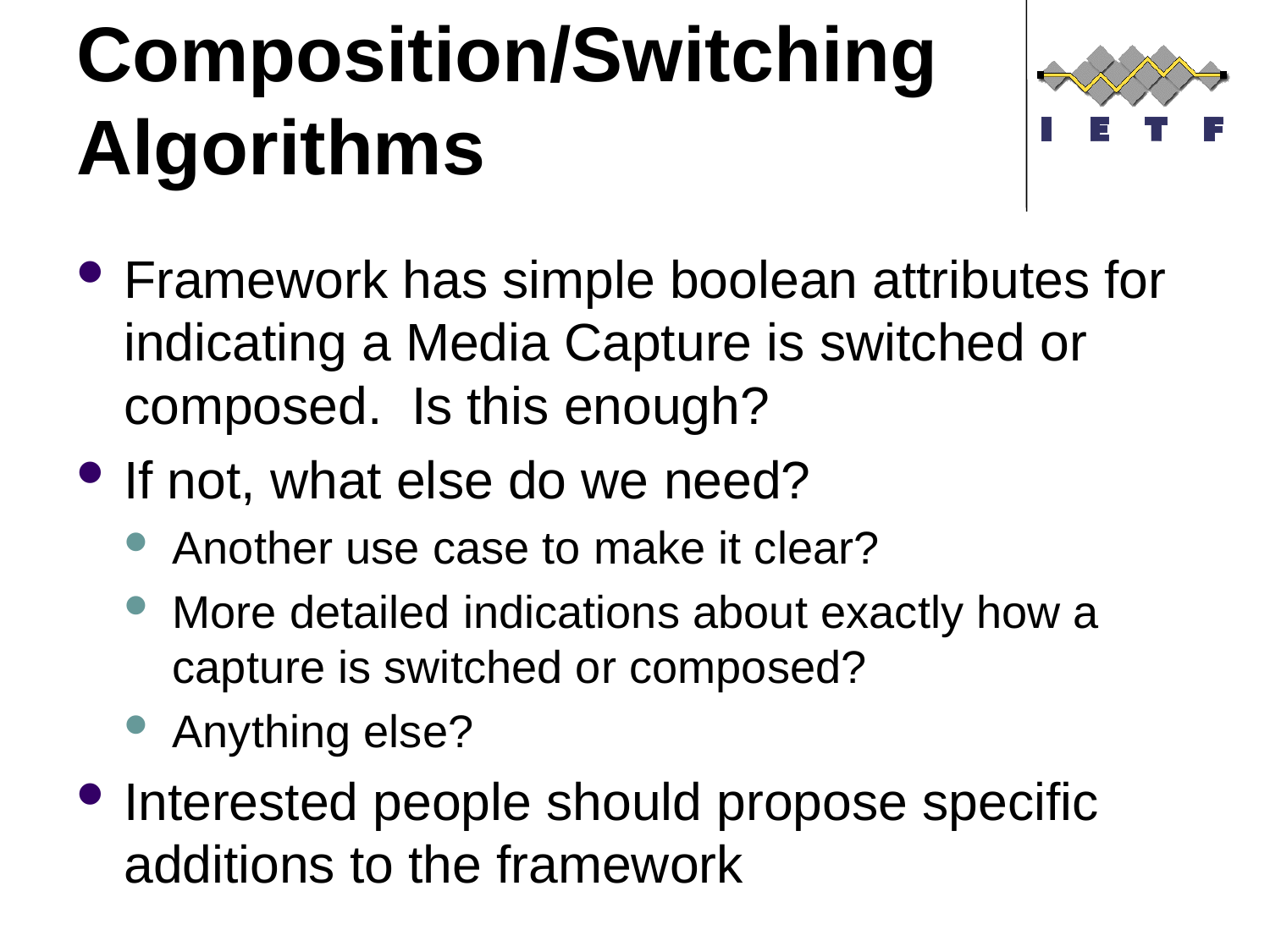

# Composition/Switching Algorithms
Framework has simple boolean attributes for indicating a Media Capture is switched or composed.  Is this enough?
If not, what else do we need?
Another use case to make it clear?
More detailed indications about exactly how a capture is switched or composed?
Anything else?
Interested people should propose specific additions to the framework